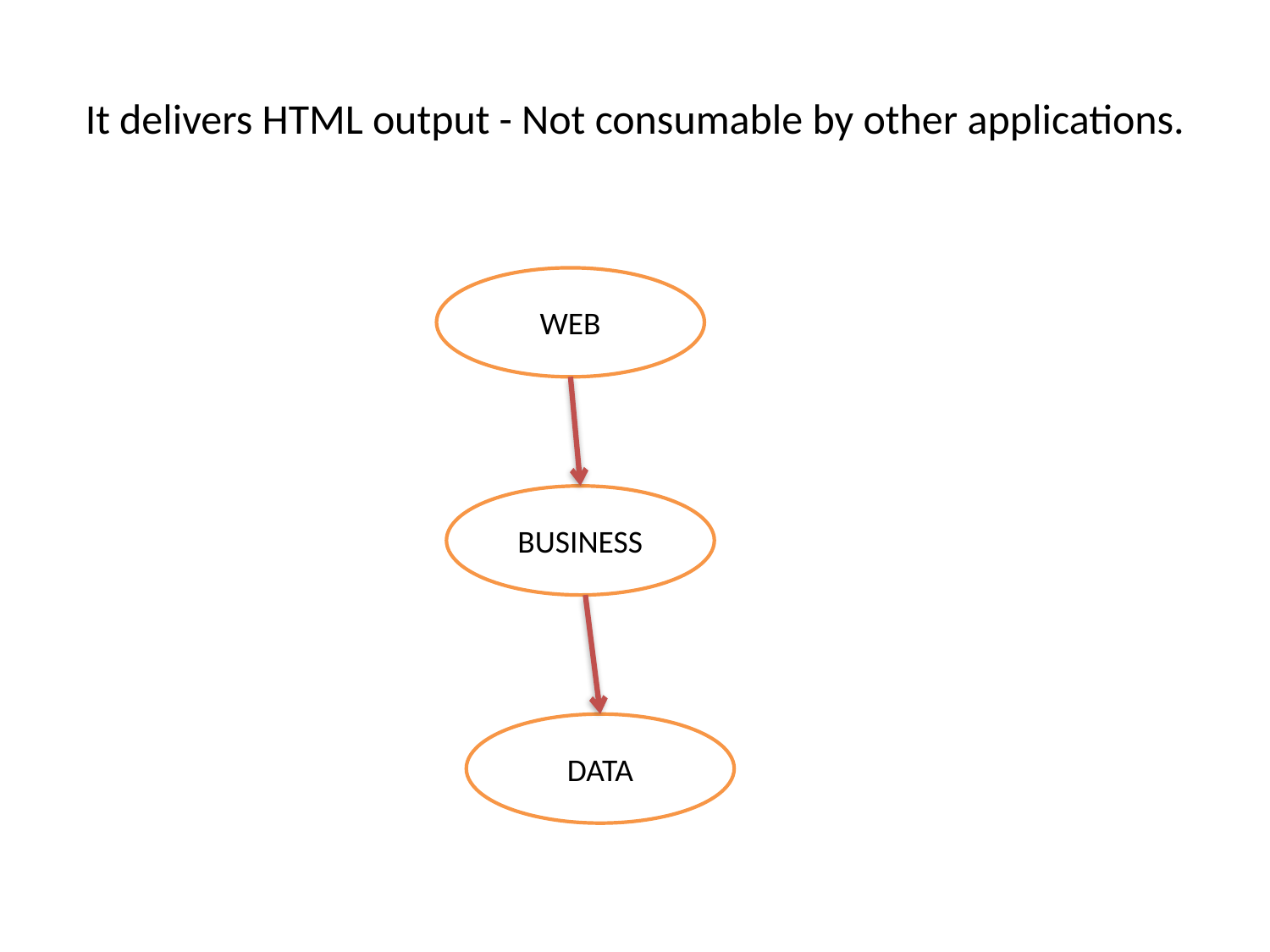

# It delivers HTML output - Not consumable by other applications.
WEB
BUSINESS
DATA